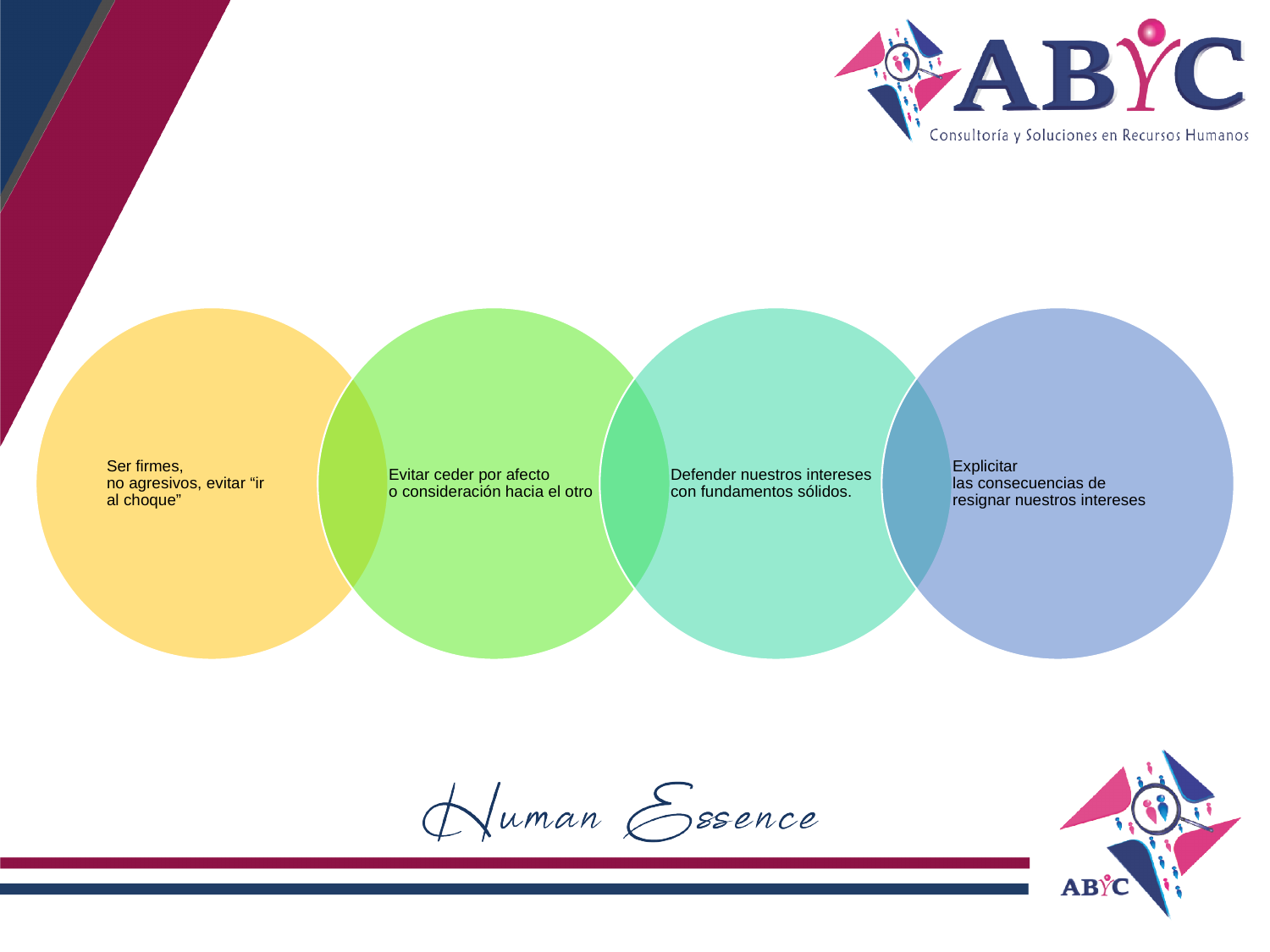

Ser firmes, no agresivos, evitar “ir al choque”
Evitar ceder por afecto o consideración hacia el otro
Defender nuestros intereses con fundamentos sólidos.
Explicitar las consecuencias de resignar nuestros intereses